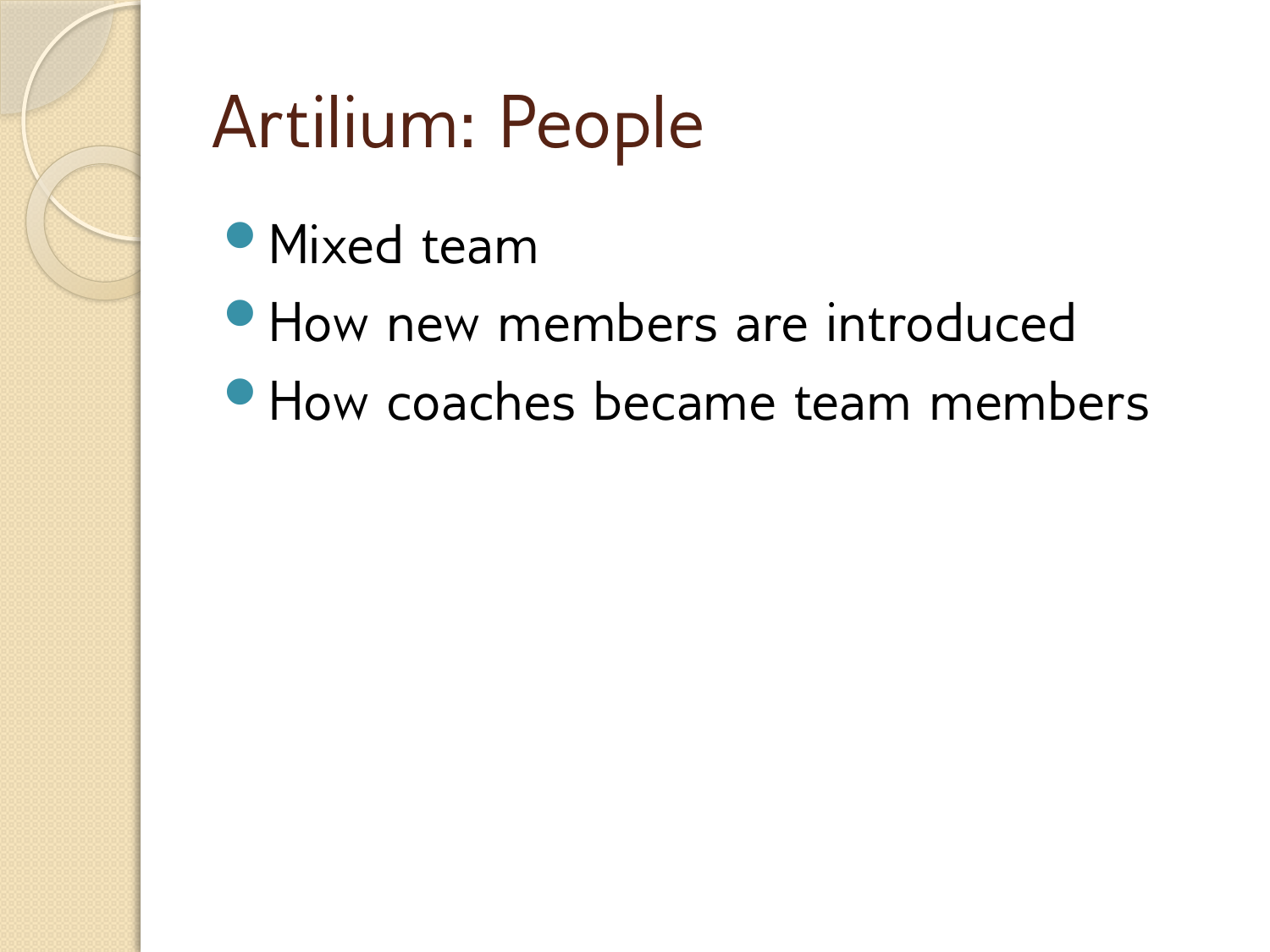

# Artilium: People
Mixed team
How new members are introduced
How coaches became team members